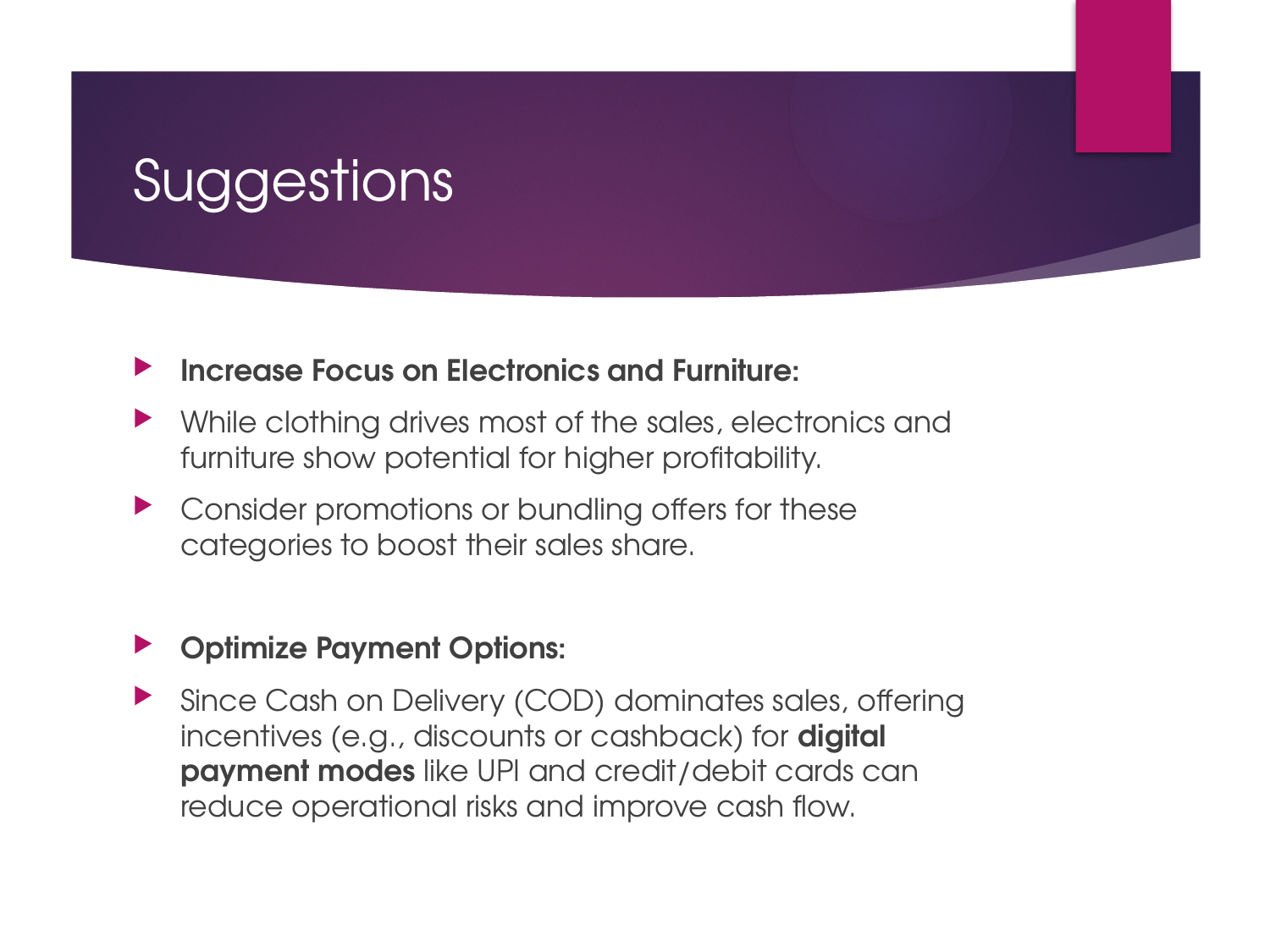

# Suggestions
Increase Focus on Electronics and Furniture:
While clothing drives most of the sales, electronics and furniture show potential for higher profitability.
Consider promotions or bundling offers for these categories to boost their sales share.

Optimize Payment Options:
Since Cash on Delivery (COD) dominates sales, offering incentives (e.g., discounts or cashback) for digital payment modes like UPI and credit/debit cards can reduce operational risks and improve cash flow.